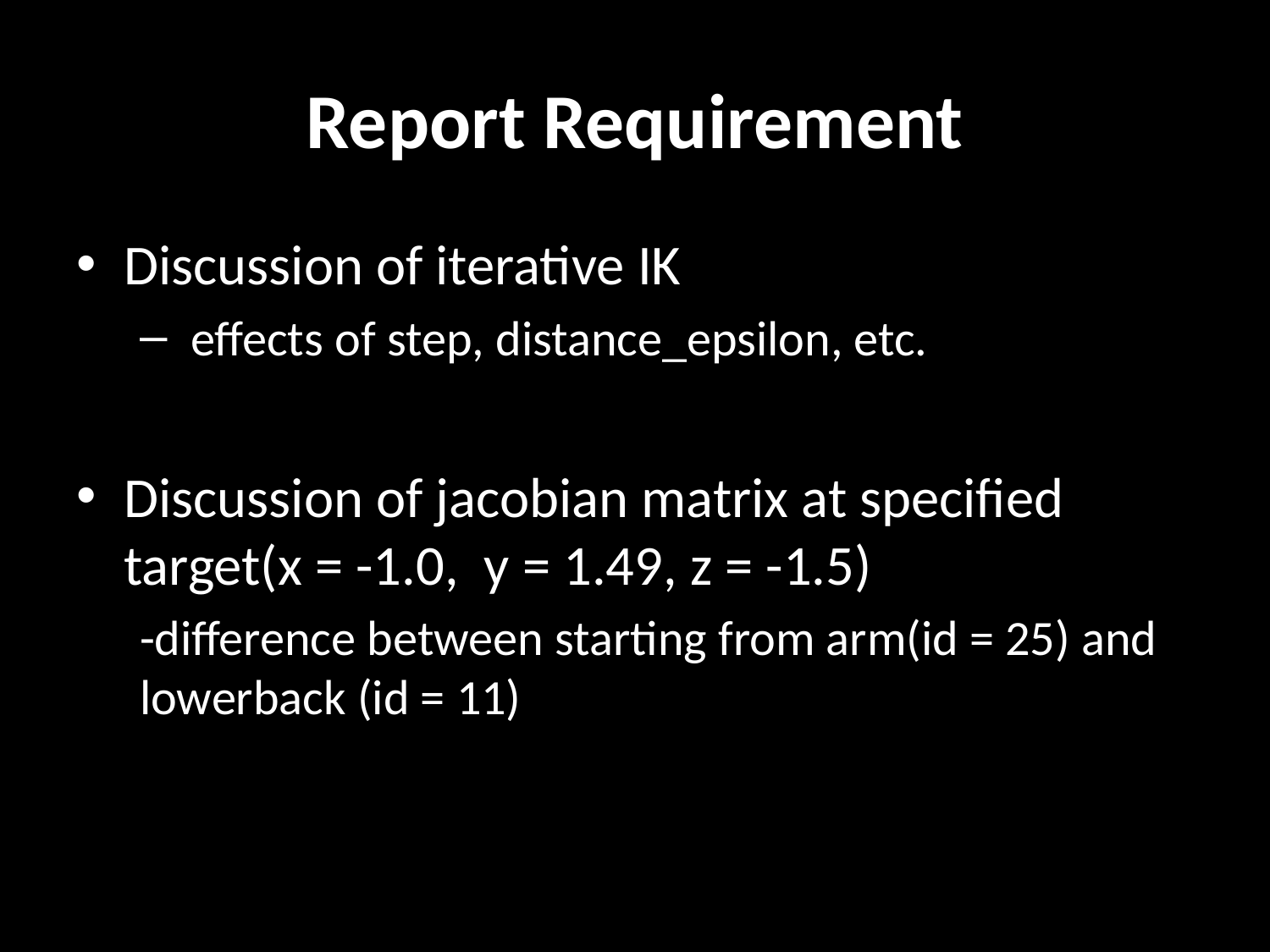

# Report Requirement
Discussion of iterative IK
 effects of step, distance_epsilon, etc.

Discussion of jacobian matrix at specified target(x = -1.0,  y = 1.49, z = -1.5)
-difference between starting from arm(id = 25) and  lowerback (id = 11)